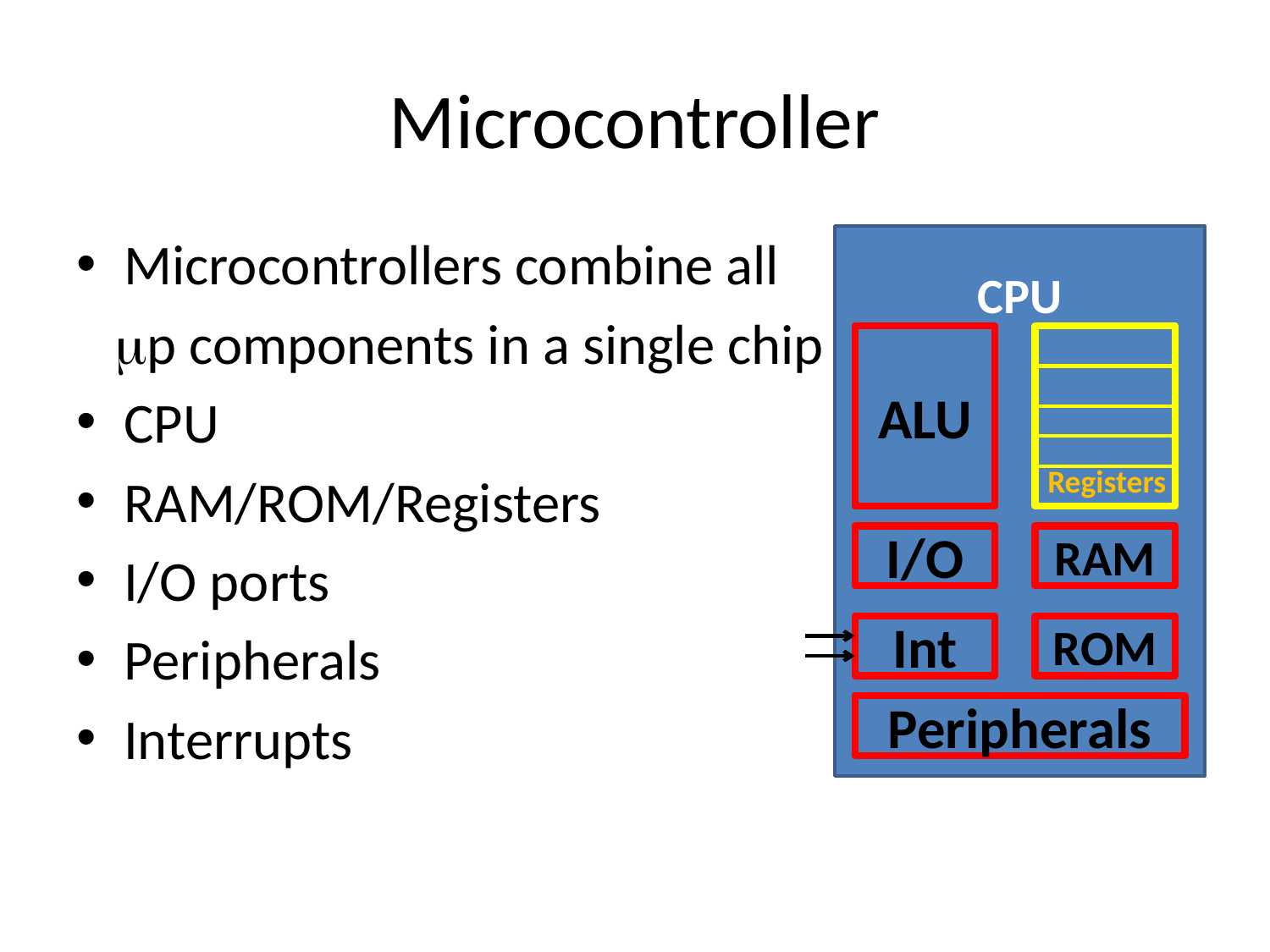

# Microcontroller
Microcontrollers combine all
   μp components in a single chip
CPU
RAM/ROM/Registers
I/O ports
Peripherals
Interrupts
CPU

ALU

Registers
I/O
RAM
Int
ROM
Peripherals